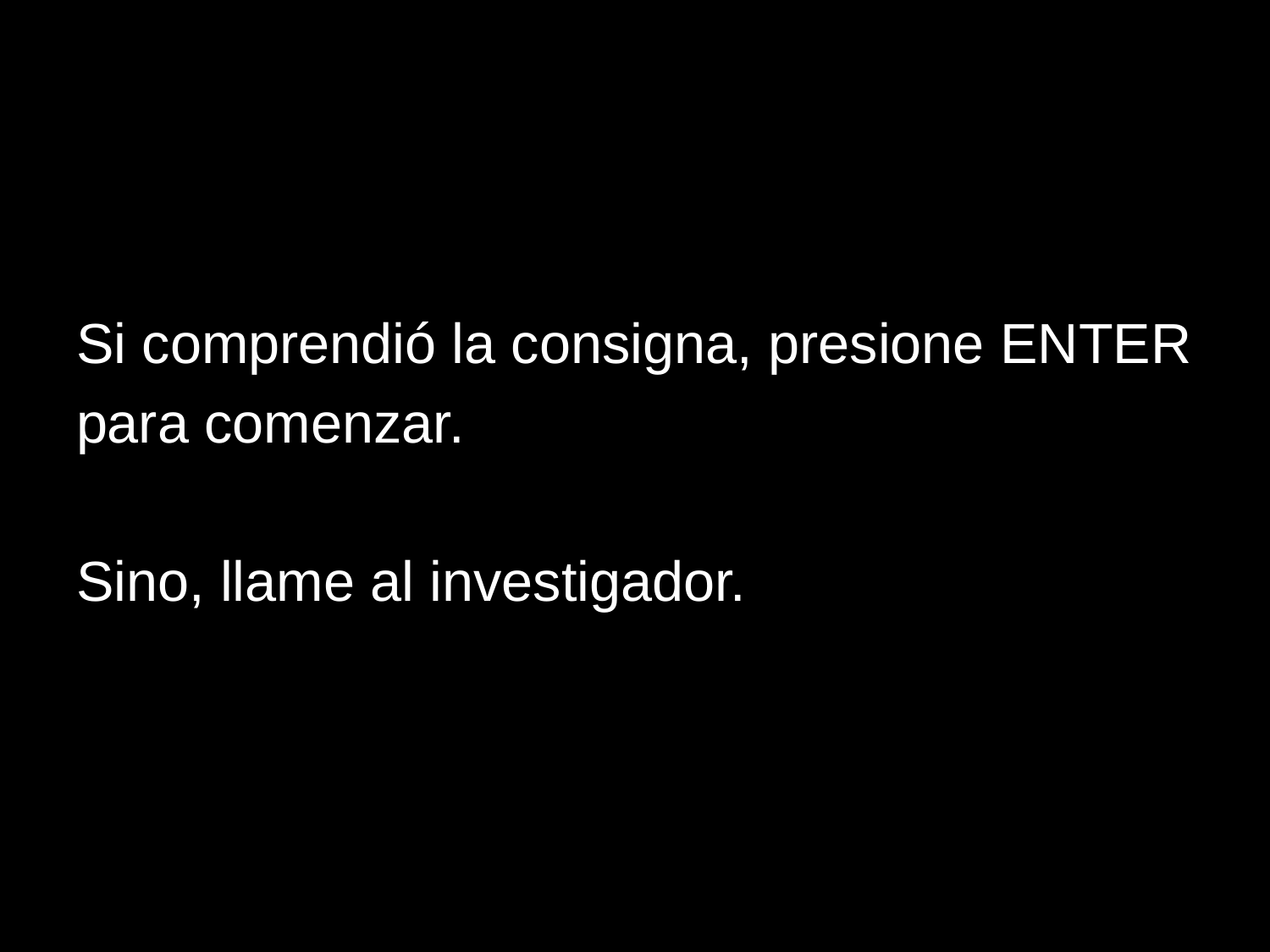

Si comprendió la consigna, presione ENTER
para comenzar.

Sino, llame al investigador.